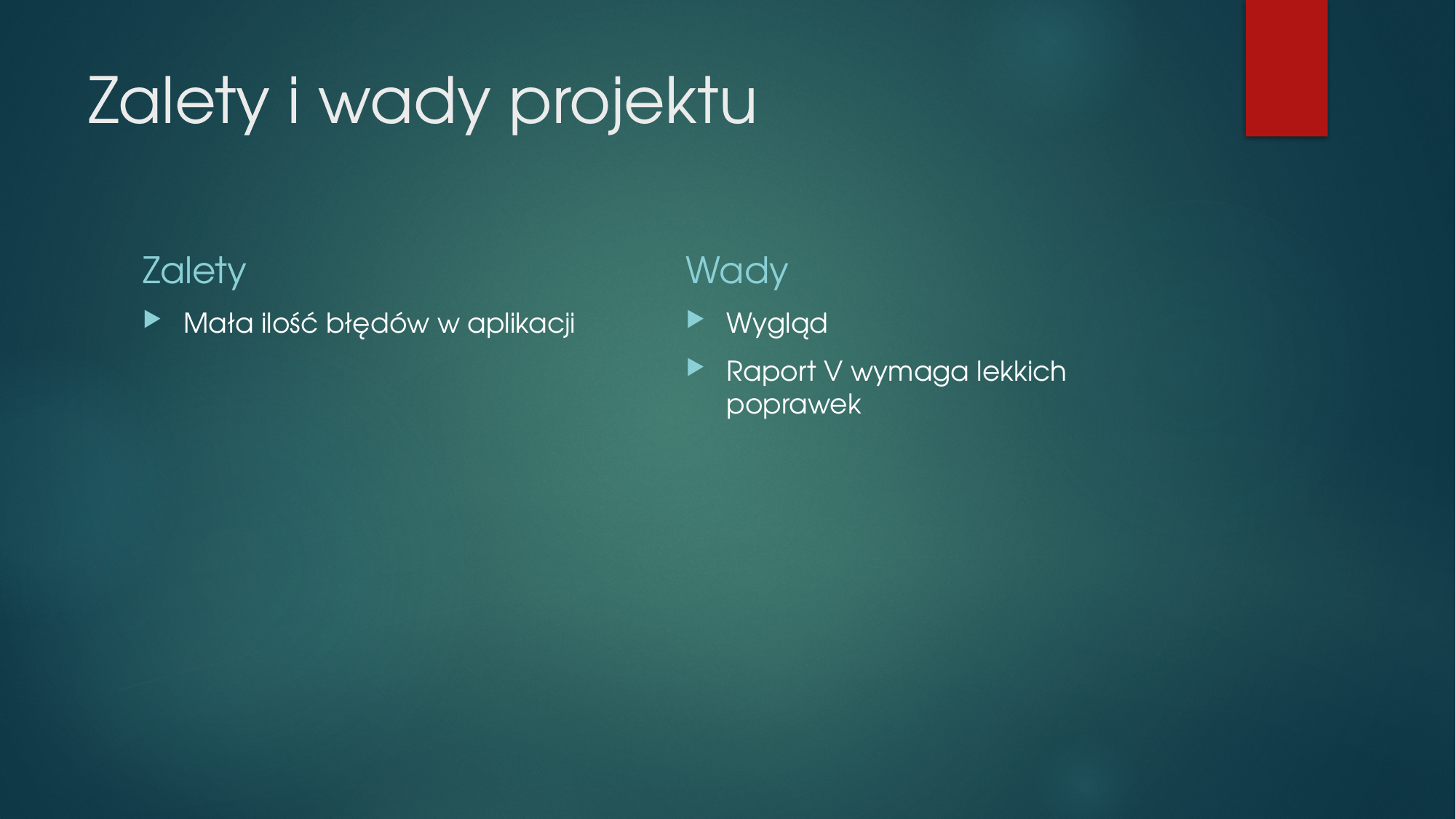

# Zalety i wady projektu
Zalety
Wady
Mała ilość błędów w aplikacji
Wygląd
Raport V wymaga lekkich poprawek